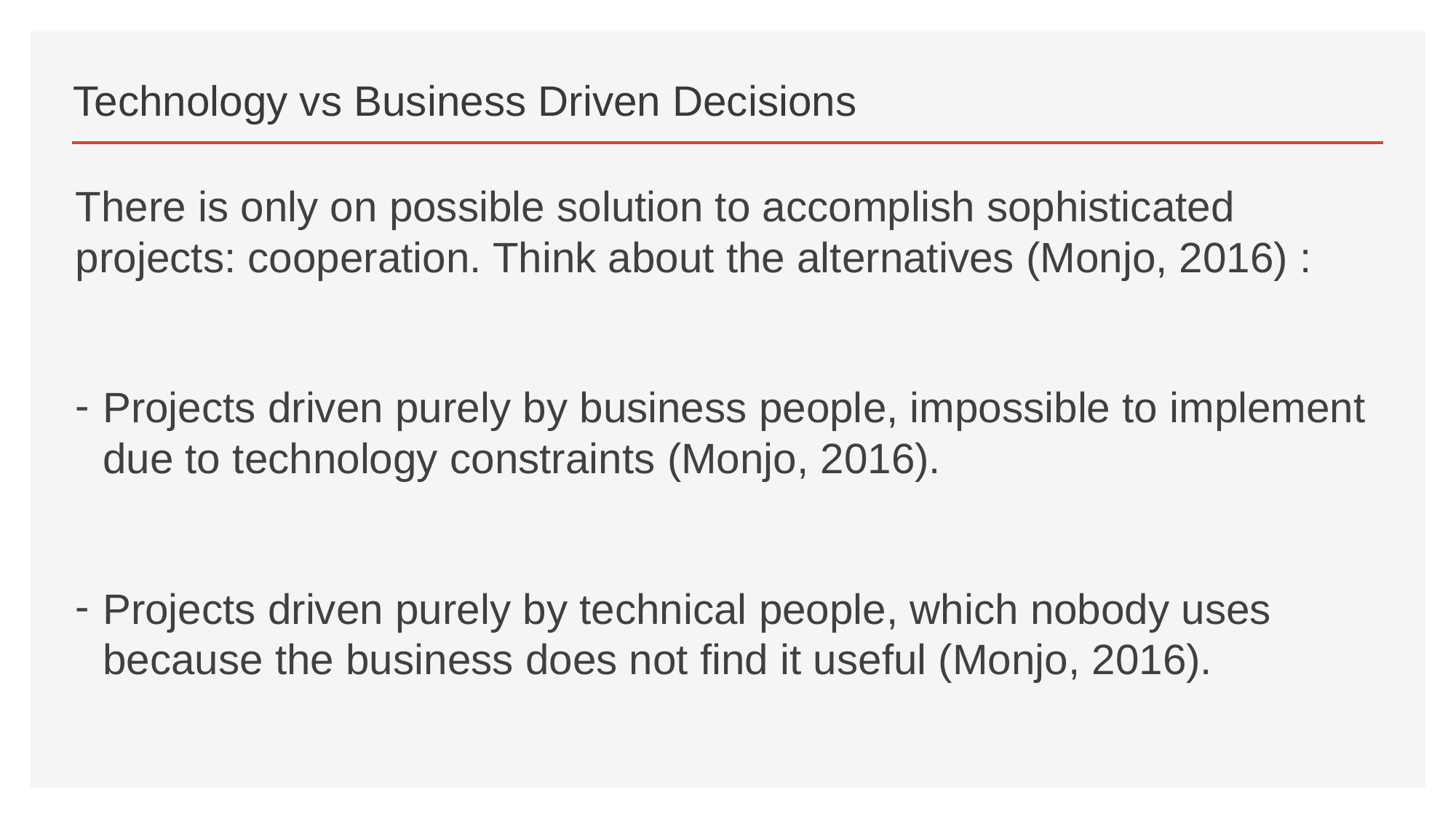

# Technology vs Business Driven Decisions
There is only on possible solution to accomplish sophisticated projects: cooperation. Think about the alternatives (Monjo, 2016) :

Projects driven purely by business people, impossible to implement due to technology constraints (Monjo, 2016).

Projects driven purely by technical people, which nobody uses because the business does not find it useful (Monjo, 2016).